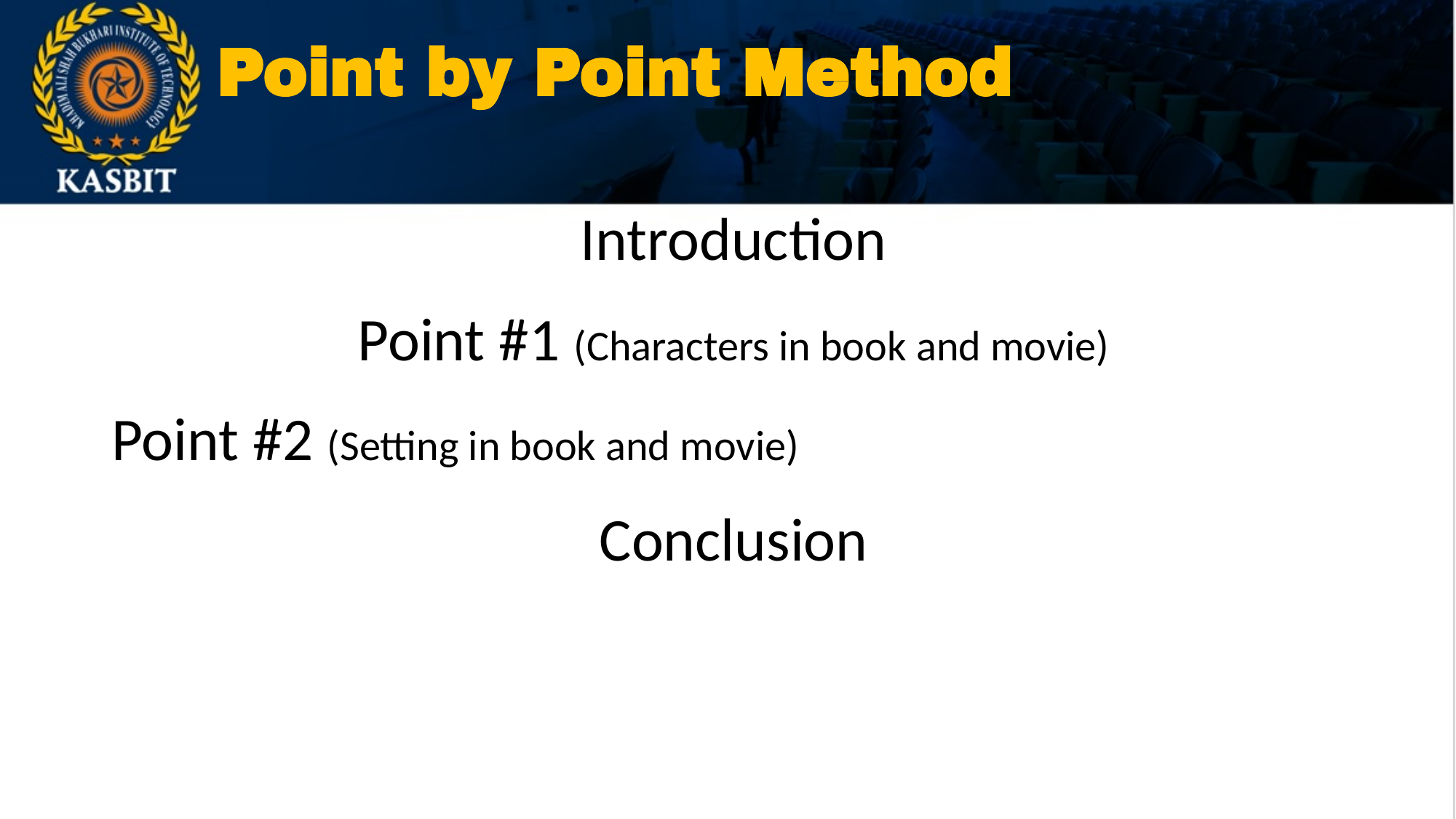

# Point by Point Method
| Introduction |
| --- |
| Point #1 (Characters in book and movie) |
| Point #2 (Setting in book and movie) |
| Conclusion |